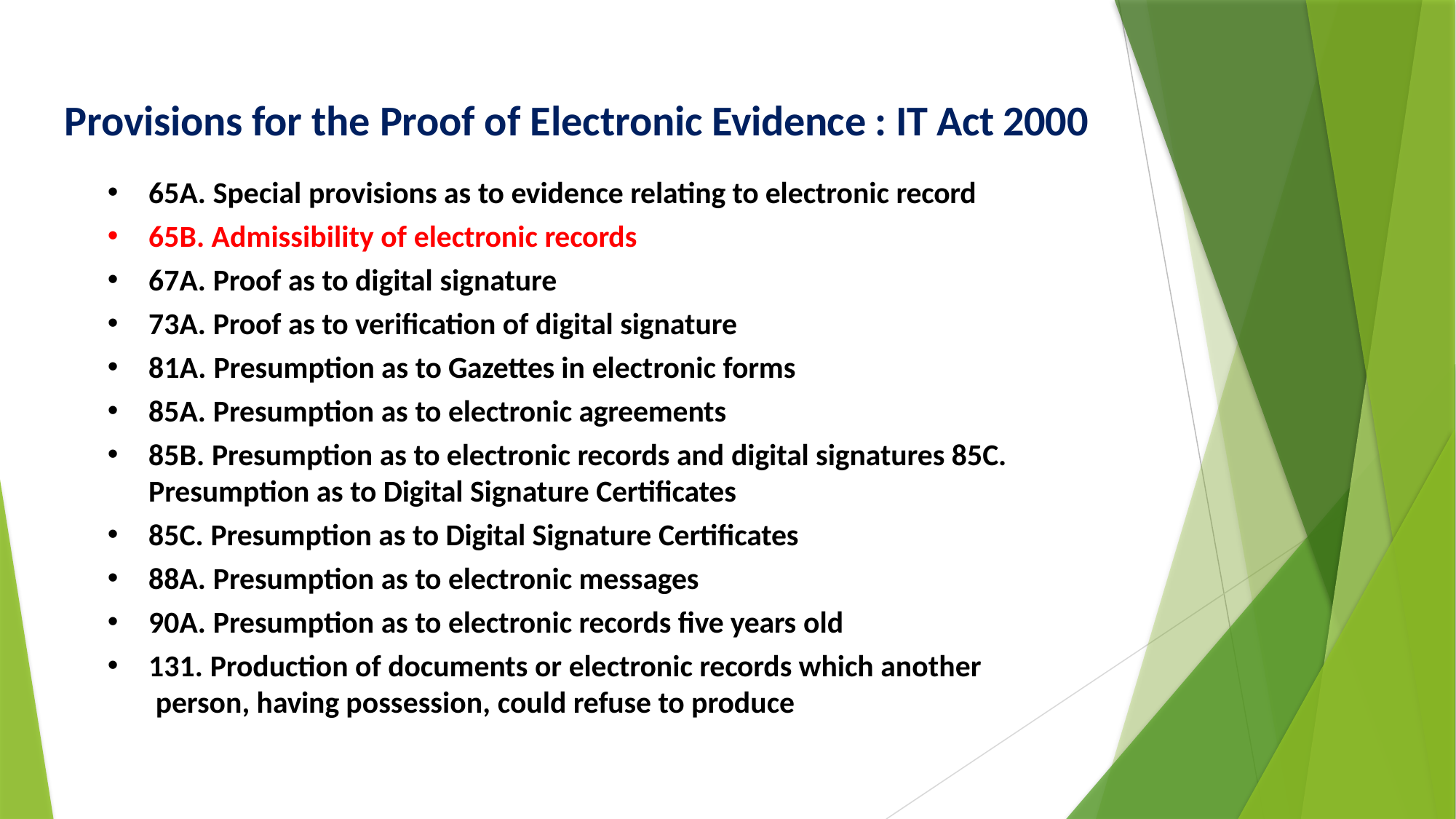

# Provisions for the Proof of Electronic Evidence : IT Act 2000
65A. Special provisions as to evidence relating to electronic record
65B. Admissibility of electronic records
67A. Proof as to digital signature
73A. Proof as to verification of digital signature
81A. Presumption as to Gazettes in electronic forms
85A. Presumption as to electronic agreements
85B. Presumption as to electronic records and digital signatures 85C.
Presumption as to Digital Signature Certificates
85C. Presumption as to Digital Signature Certificates
88A. Presumption as to electronic messages
90A. Presumption as to electronic records five years old
131. Production of documents or electronic records which another  person, having possession, could refuse to produce